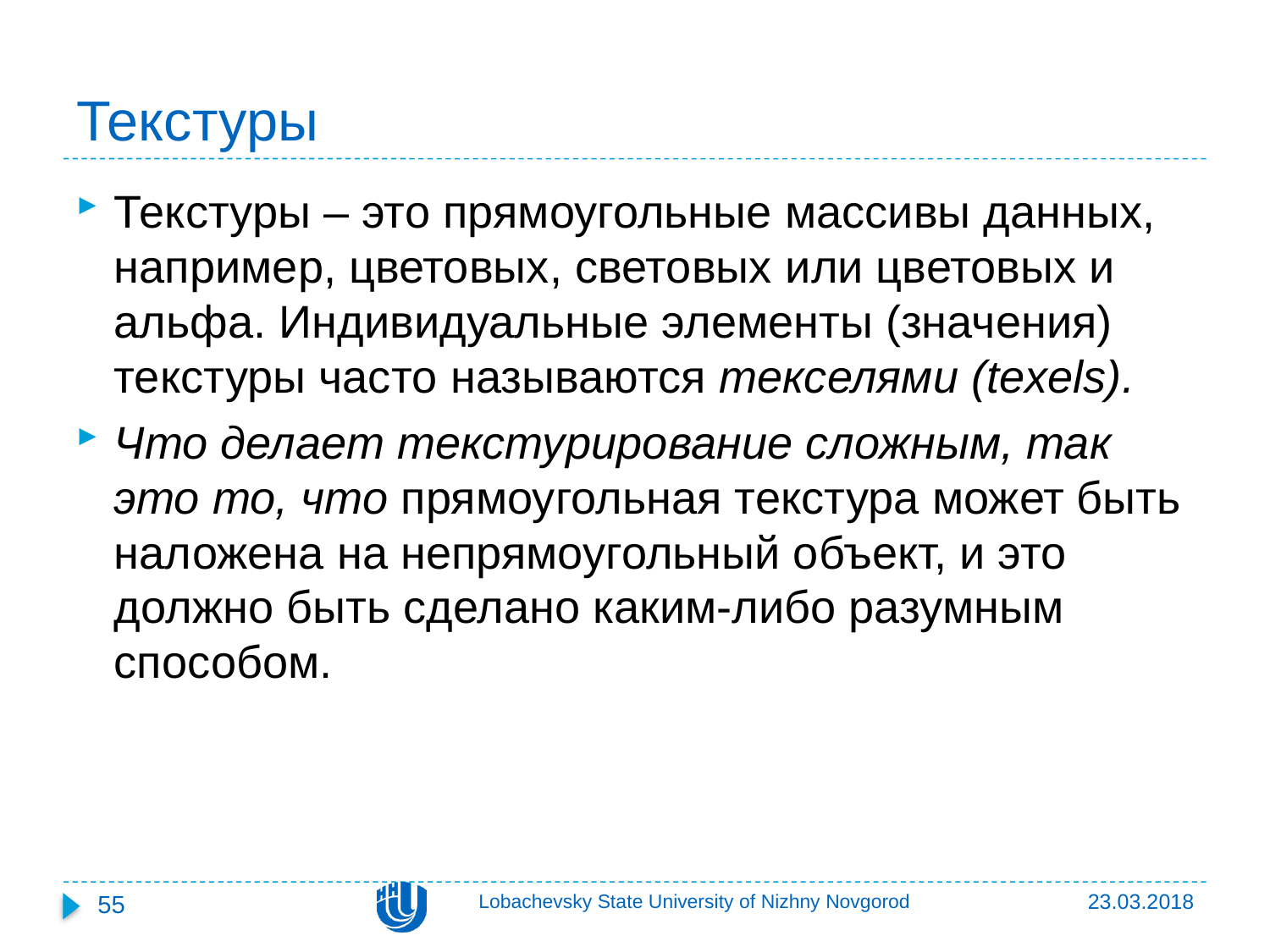

# Текстуры
Текстуры – это прямоугольные массивы данных, например, цветовых, световых или цветовых и альфа. Индивидуальные элементы (значения) текстуры часто называются текселями (texels).
Что делает текстурирование сложным, так это то, что прямоугольная текстура может быть наложена на непрямоугольный объект, и это должно быть сделано каким-либо разумным способом.
55
Lobachevsky State University of Nizhny Novgorod
23.03.2018